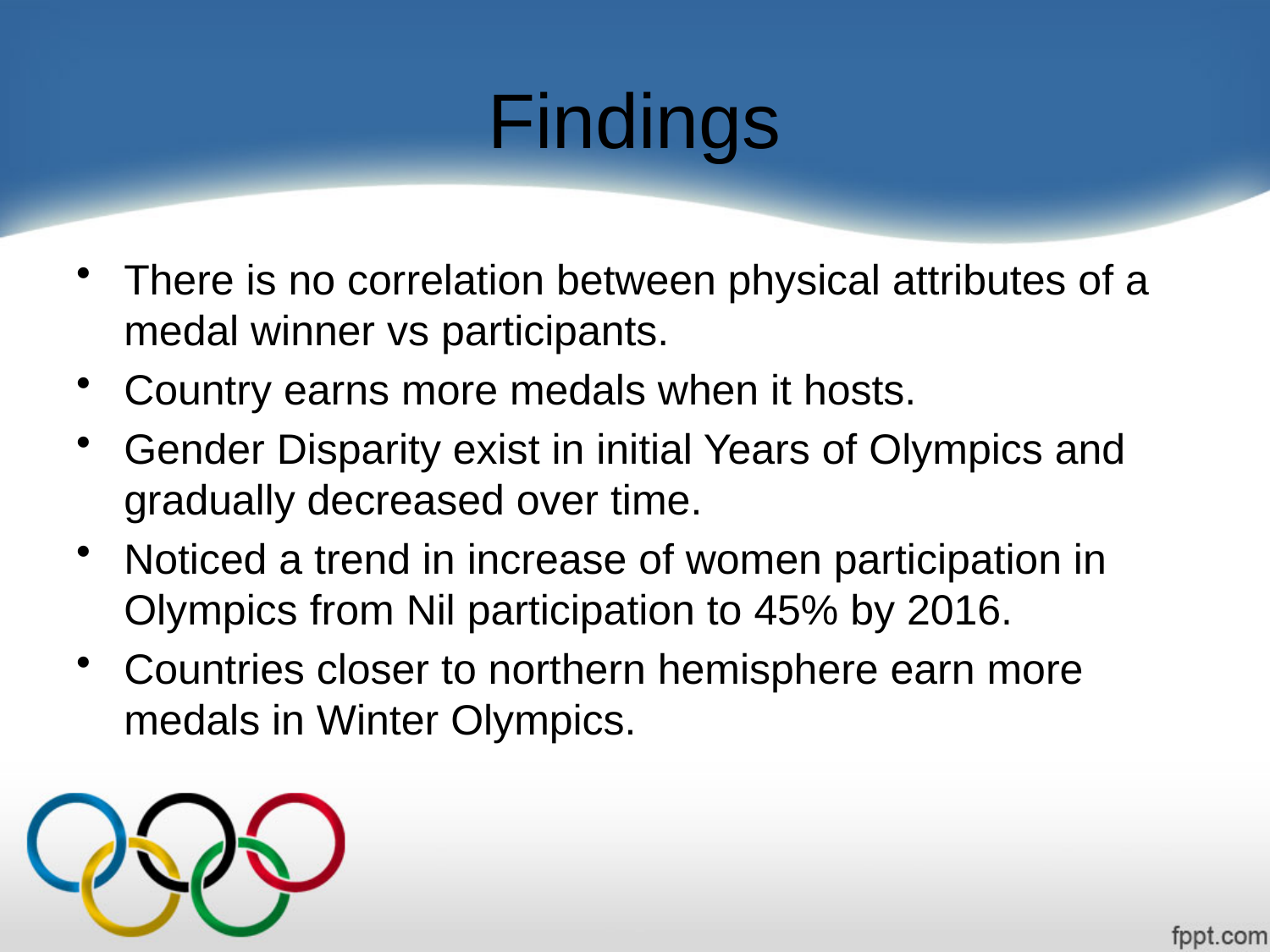

# Findings
There is no correlation between physical attributes of a medal winner vs participants.
Country earns more medals when it hosts.
Gender Disparity exist in initial Years of Olympics and gradually decreased over time.
Noticed a trend in increase of women participation in Olympics from Nil participation to 45% by 2016.
Countries closer to northern hemisphere earn more medals in Winter Olympics.